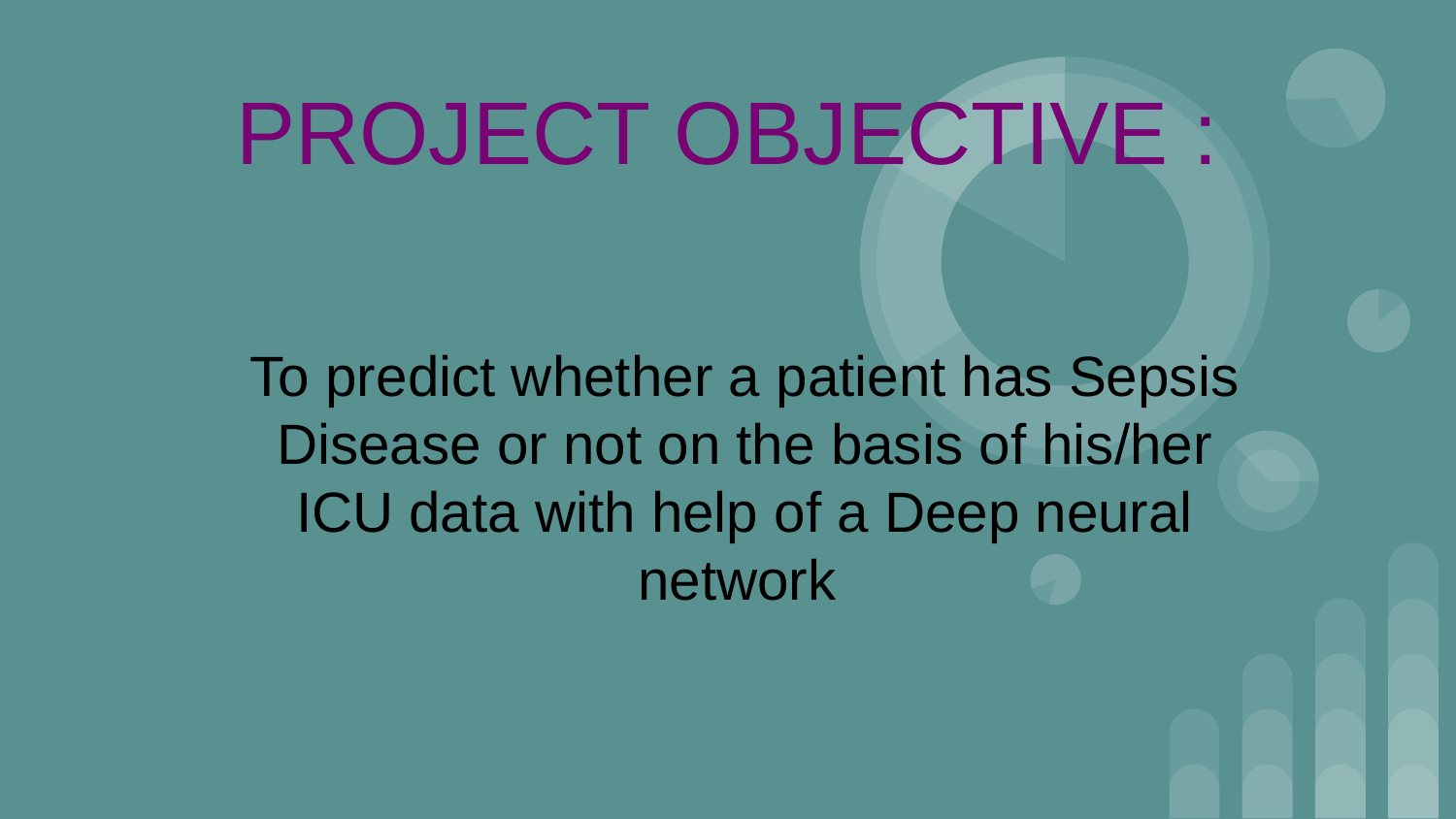

PROJECT OBJECTIVE :
To predict whether a patient has Sepsis Disease or not on the basis of his/her ICU data with help of a Deep neural network